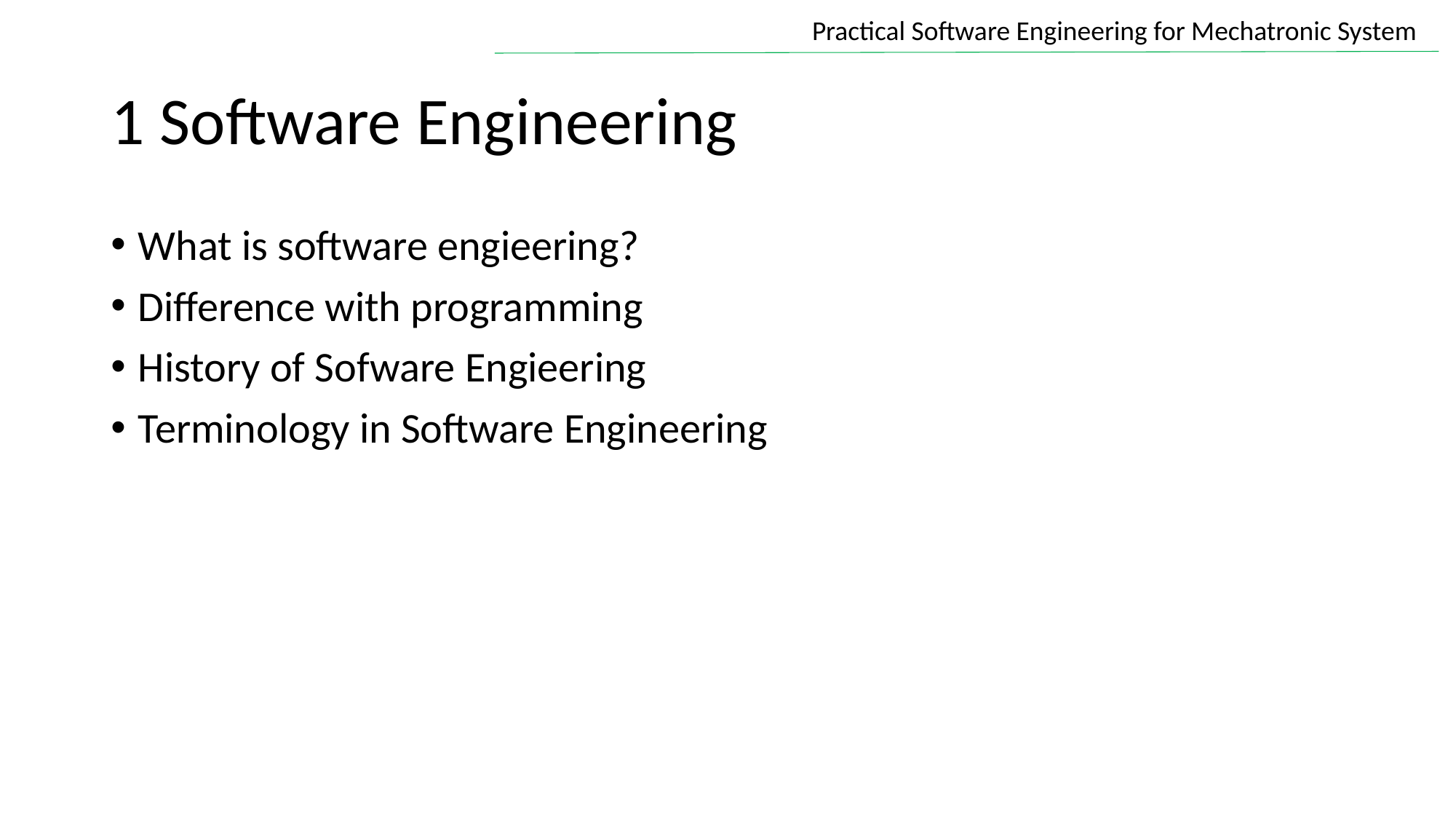

# 1 Software Engineering
What is software engieering?
Difference with programming
History of Sofware Engieering
Terminology in Software Engineering

3